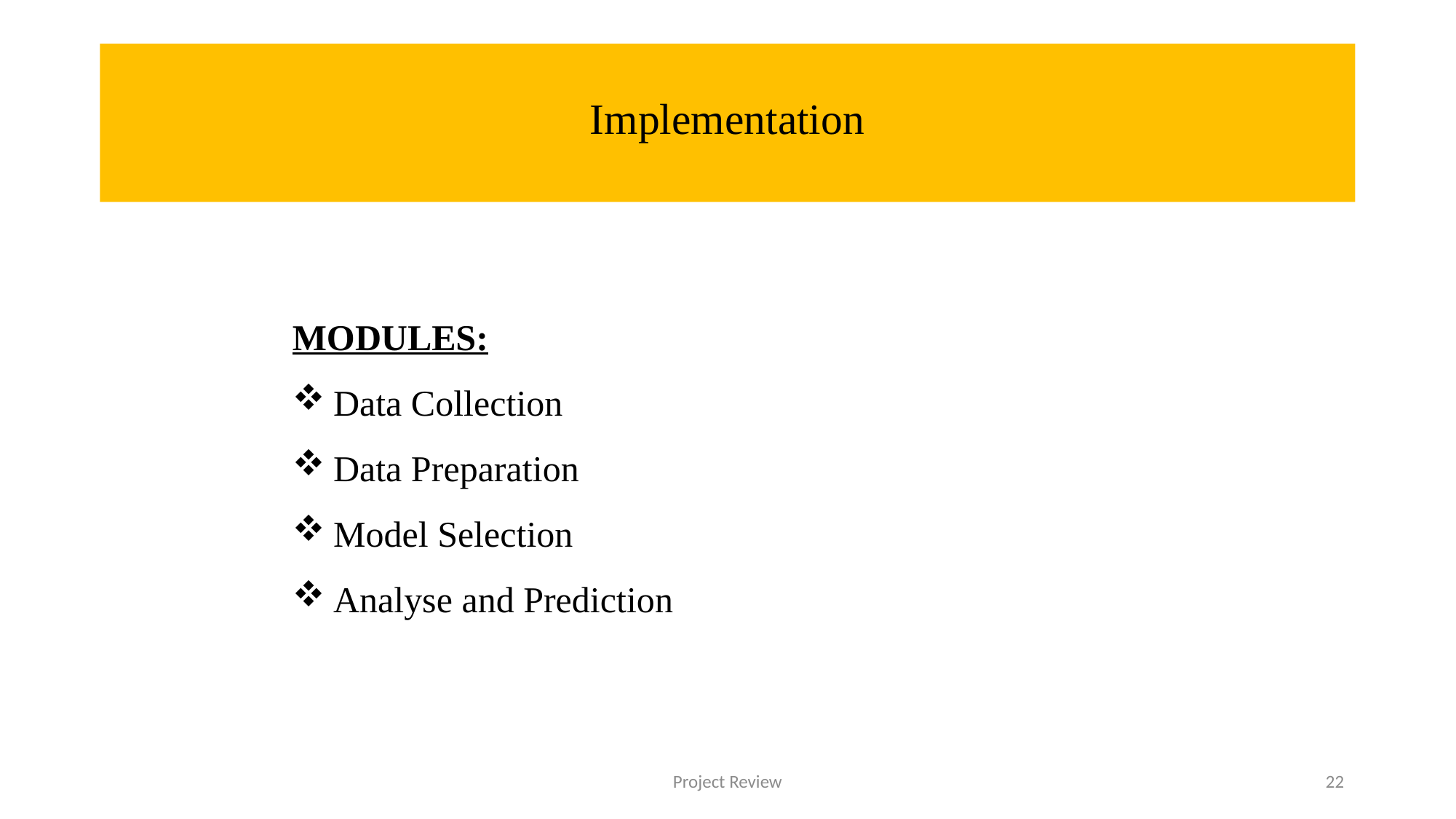

# Implementation
MODULES:
Data Collection
Data Preparation
Model Selection
Analyse and Prediction
Project Review
22